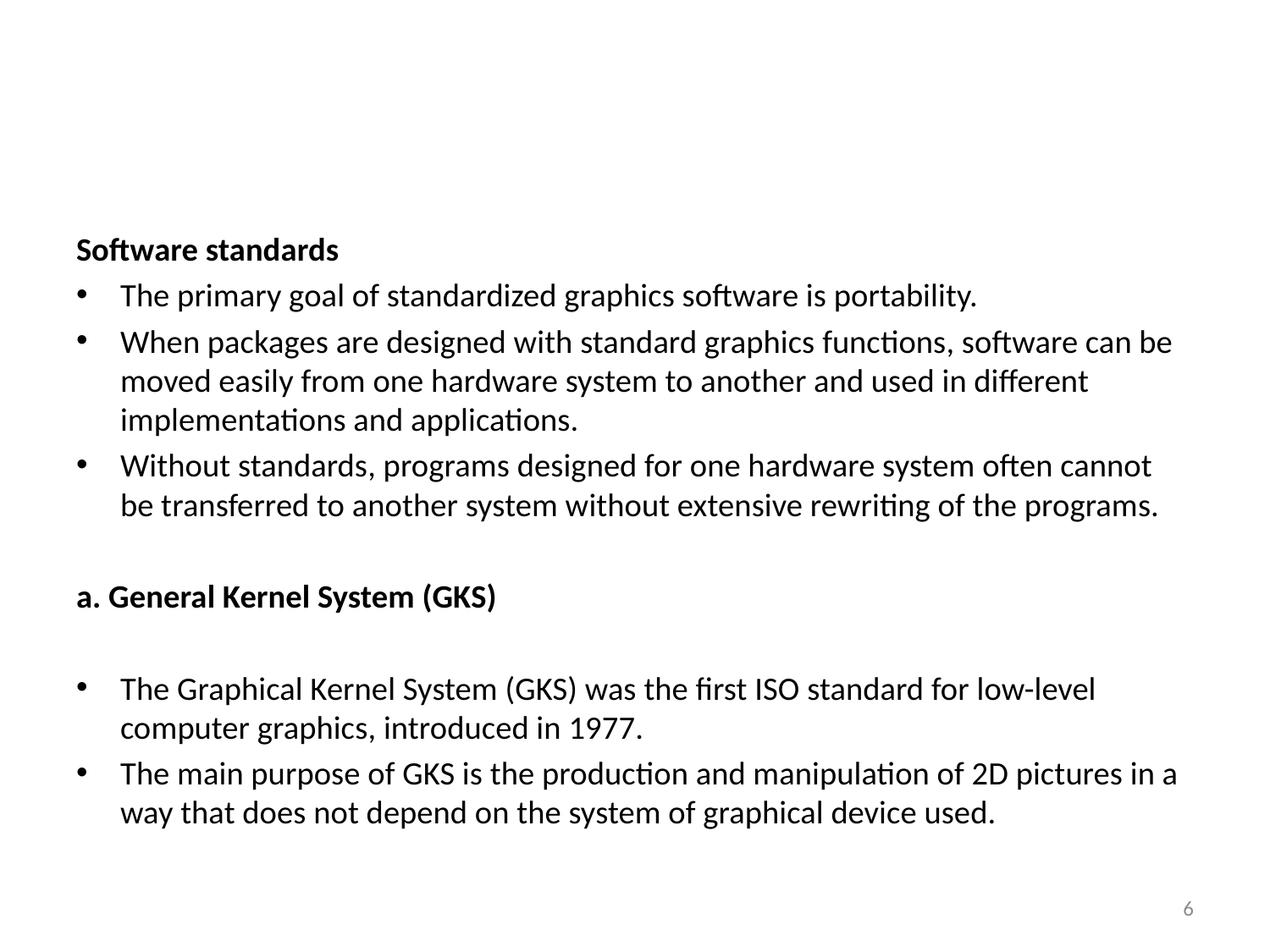

#
Software standards
The primary goal of standardized graphics software is portability.
When packages are designed with standard graphics functions, software can be moved easily from one hardware system to another and used in different implementations and applications.
Without standards, programs designed for one hardware system often cannot be transferred to another system without extensive rewriting of the programs.

a. General Kernel System (GKS)

The Graphical Kernel System (GKS) was the first ISO standard for low-level computer graphics, introduced in 1977.
The main purpose of GKS is the production and manipulation of 2D pictures in a way that does not depend on the system of graphical device used.

6